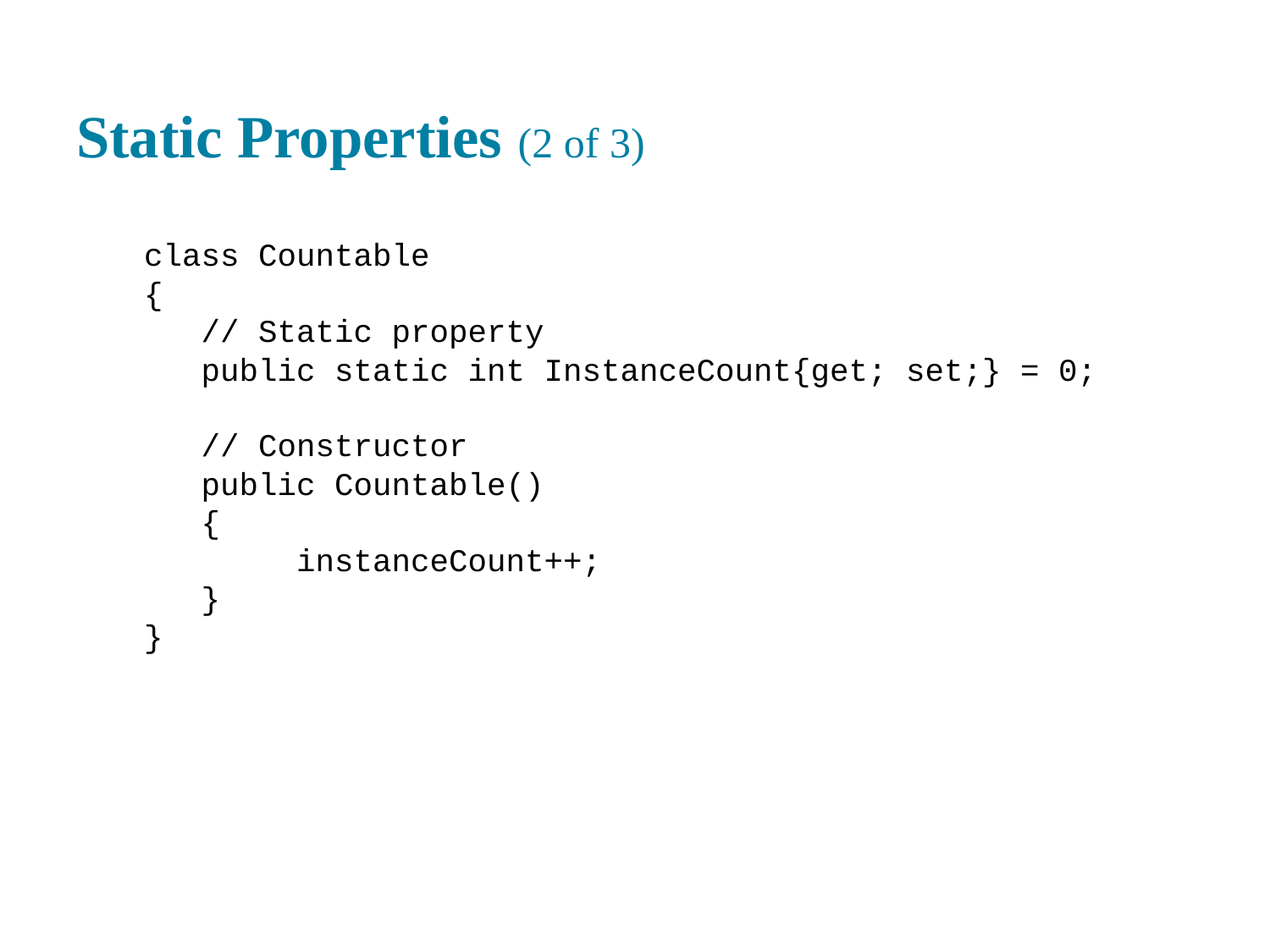

# Static Properties (2 of 3)
class Countable
{
   // Static property
   public static int InstanceCount{get; set;} = 0;

   // Constructor
   public Countable()
   {
        instanceCount++;
   }
}